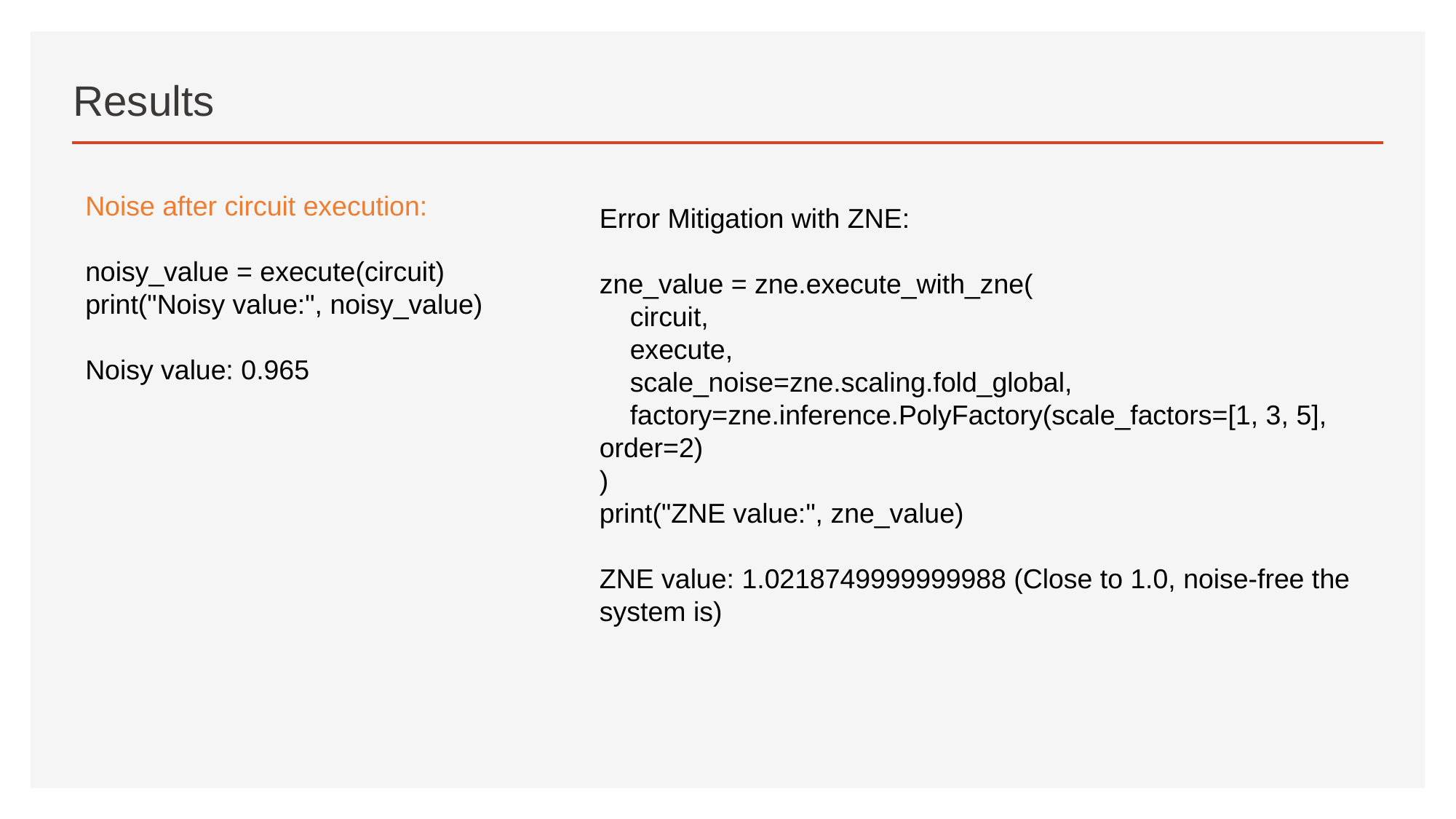

# Results
Noise after circuit execution:

noisy_value = execute(circuit)
print("Noisy value:", noisy_value)
Noisy value: 0.965
Error Mitigation with ZNE:

zne_value = zne.execute_with_zne(
    circuit,
    execute,
    scale_noise=zne.scaling.fold_global,
    factory=zne.inference.PolyFactory(scale_factors=[1, 3, 5], order=2)
)
print("ZNE value:", zne_value)

ZNE value: 1.0218749999999988 (Close to 1.0, noise-free the system is)